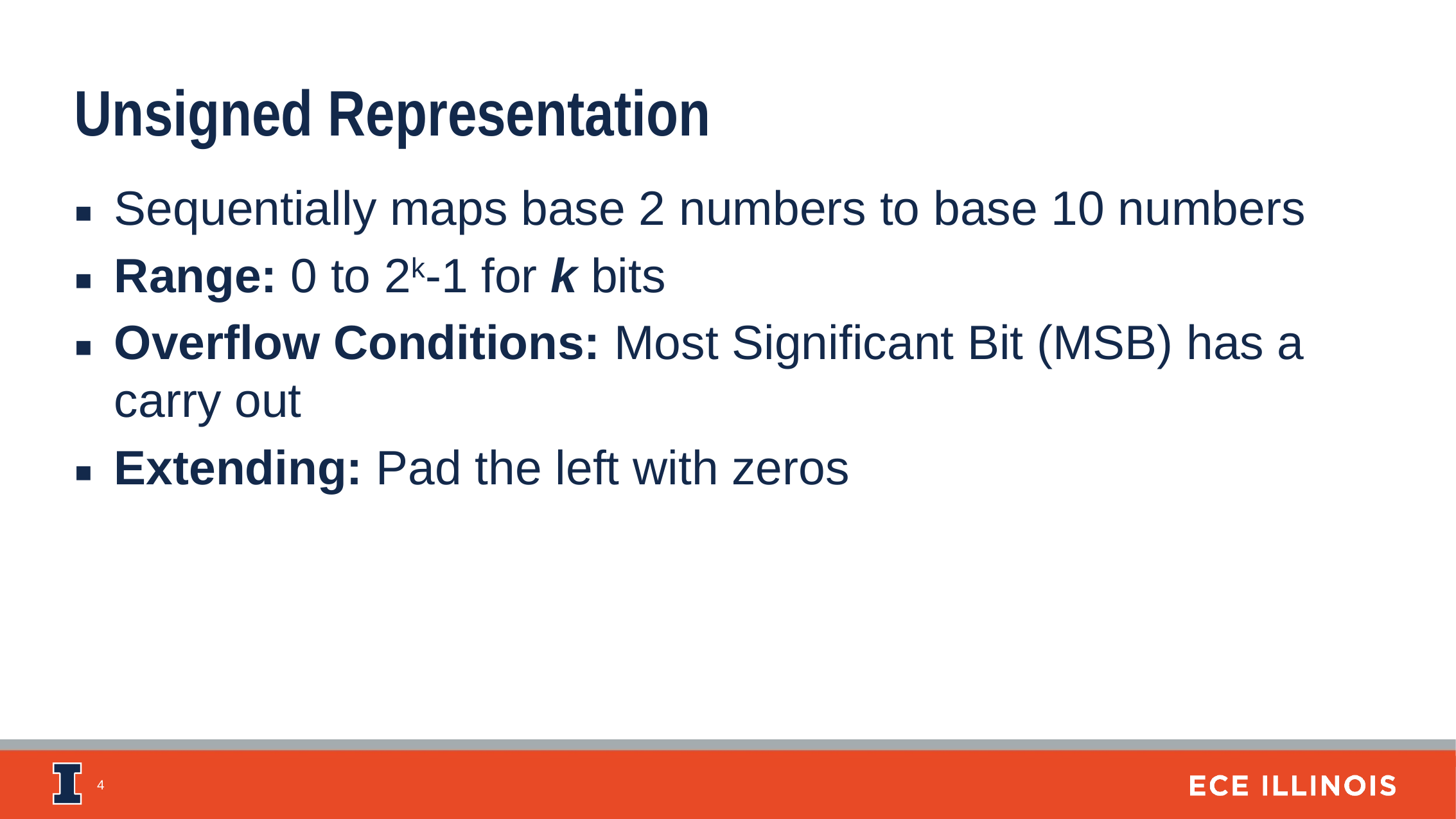

Unsigned Representation
Sequentially maps base 2 numbers to base 10 numbers
Range: 0 to 2k-1 for k bits
Overflow Conditions: Most Significant Bit (MSB) has a carry out
Extending: Pad the left with zeros

4